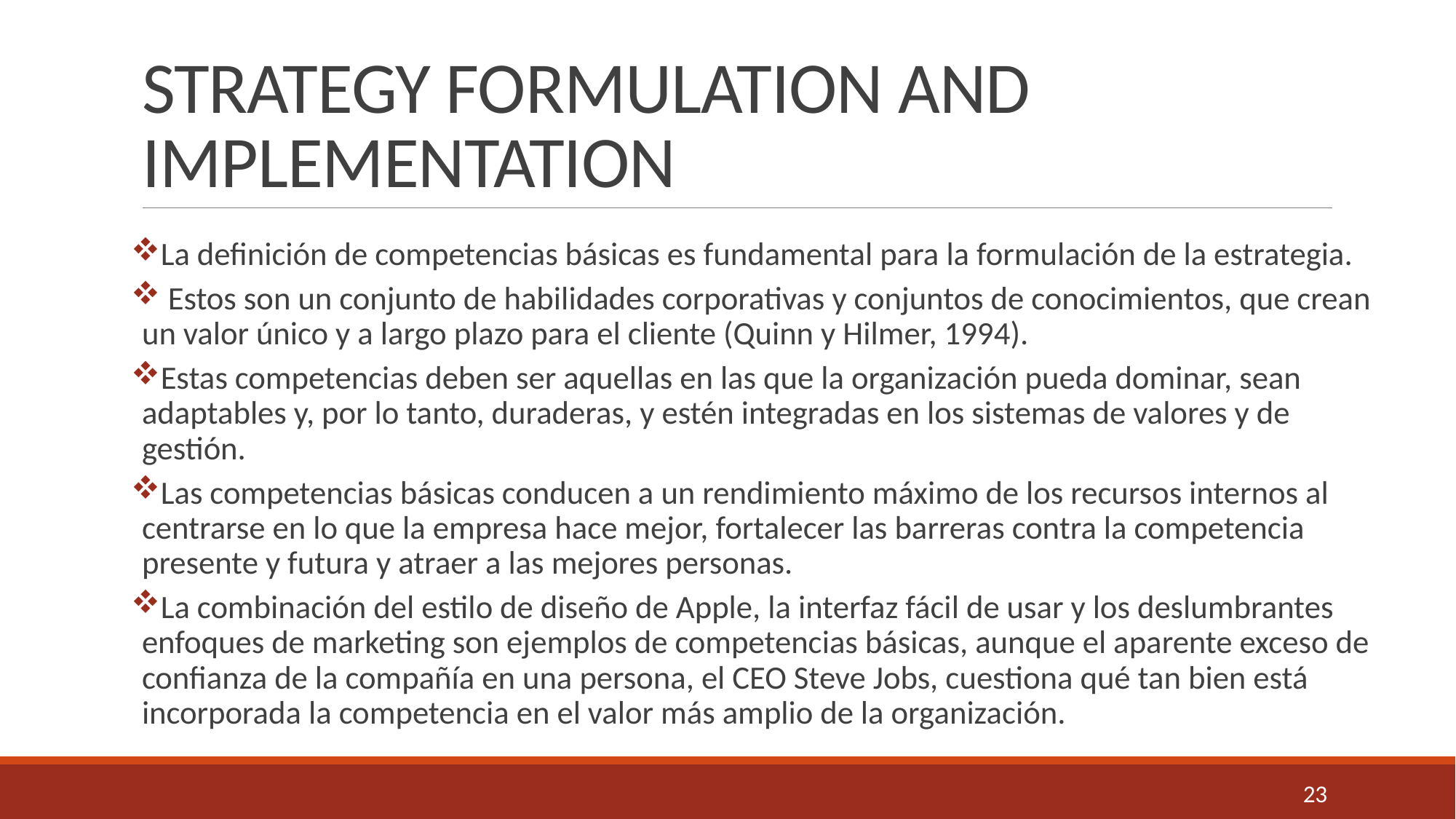

# STRATEGY FORMULATION AND IMPLEMENTATION
La definición de competencias básicas es fundamental para la formulación de la estrategia.
 Estos son un conjunto de habilidades corporativas y conjuntos de conocimientos, que crean un valor único y a largo plazo para el cliente (Quinn y Hilmer, 1994).
Estas competencias deben ser aquellas en las que la organización pueda dominar, sean adaptables y, por lo tanto, duraderas, y estén integradas en los sistemas de valores y de gestión.
Las competencias básicas conducen a un rendimiento máximo de los recursos internos al centrarse en lo que la empresa hace mejor, fortalecer las barreras contra la competencia presente y futura y atraer a las mejores personas.
La combinación del estilo de diseño de Apple, la interfaz fácil de usar y los deslumbrantes enfoques de marketing son ejemplos de competencias básicas, aunque el aparente exceso de confianza de la compañía en una persona, el CEO Steve Jobs, cuestiona qué tan bien está incorporada la competencia en el valor más amplio de la organización.
23